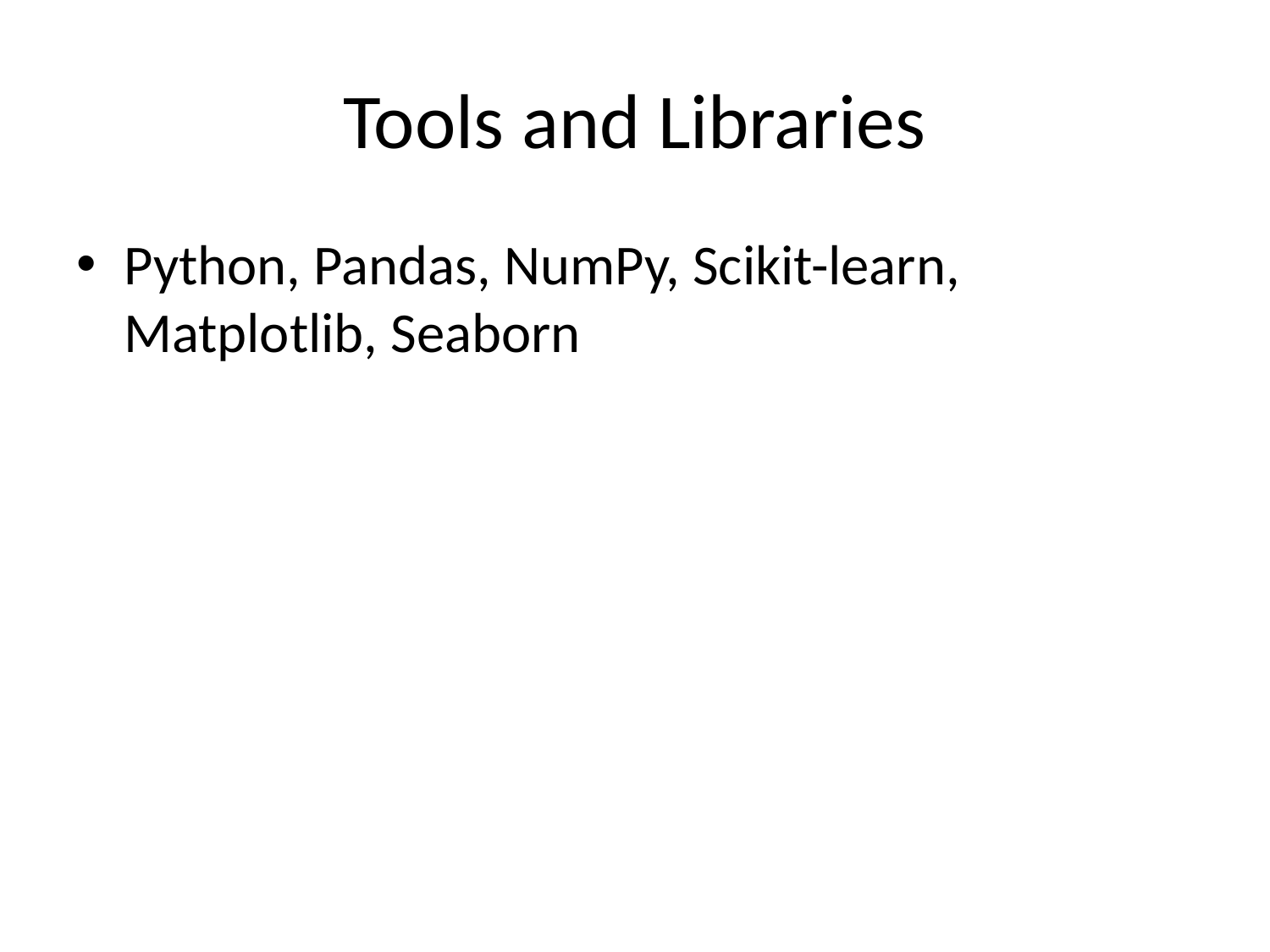

# Tools and Libraries
Python, Pandas, NumPy, Scikit-learn, Matplotlib, Seaborn